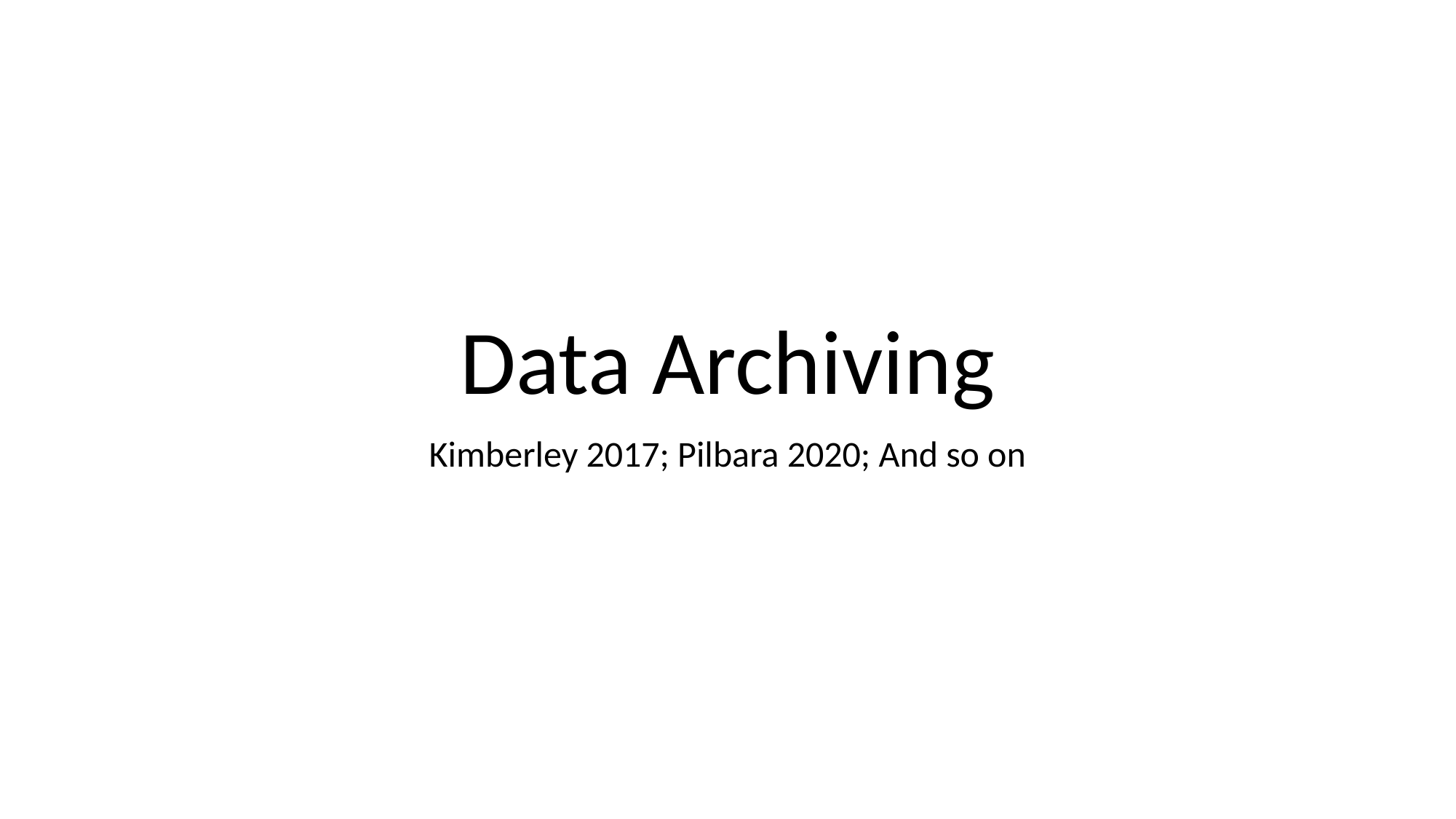

# Data Archiving
Kimberley 2017; Pilbara 2020; And so on